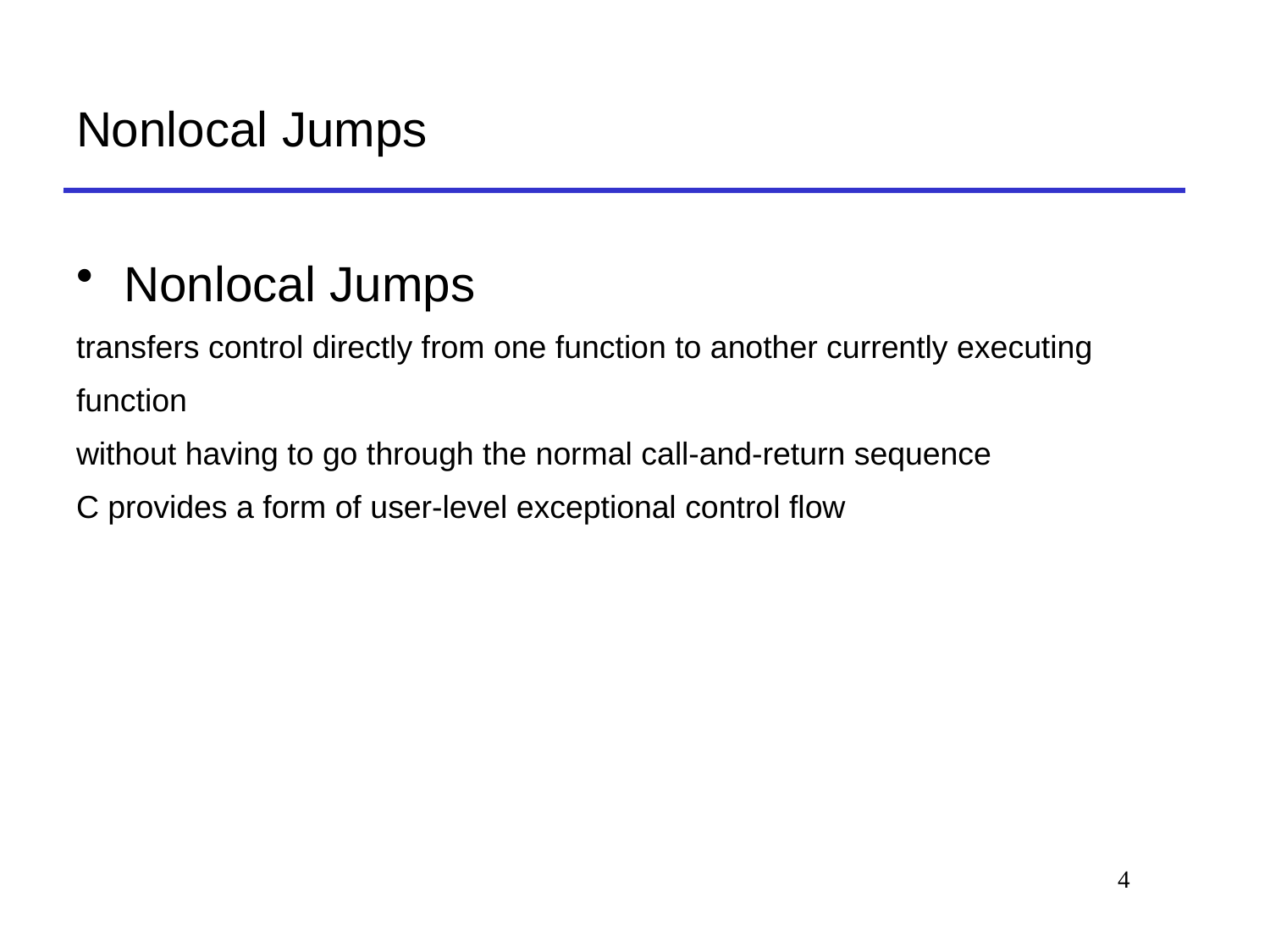

# Nonlocal Jumps
Nonlocal Jumps
transfers control directly from one function to another currently executing function
without having to go through the normal call-and-return sequence
C provides a form of user-level exceptional control flow
4